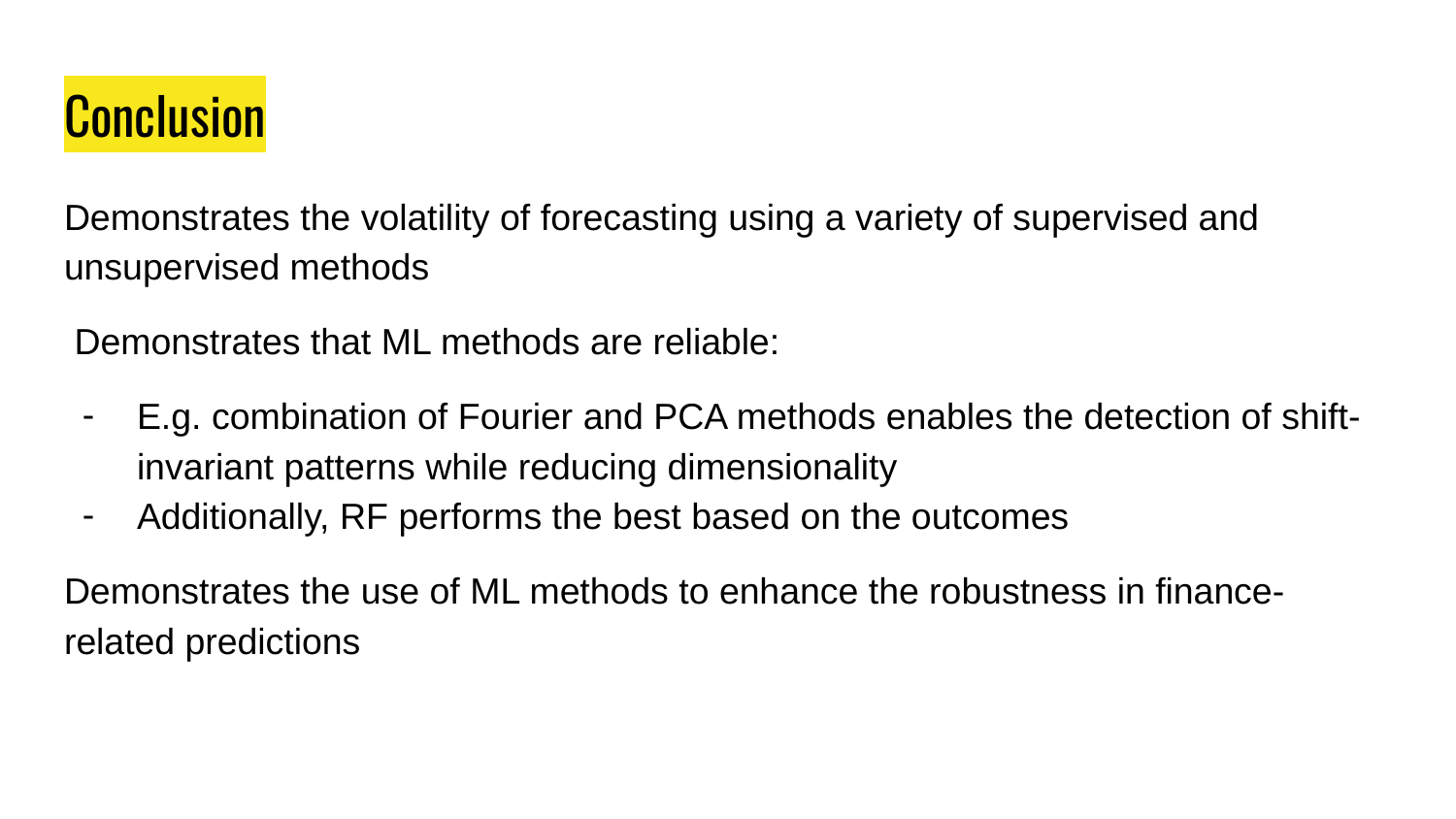

# Conclusion
Demonstrates the volatility of forecasting using a variety of supervised and unsupervised methods
 Demonstrates that ML methods are reliable:
E.g. combination of Fourier and PCA methods enables the detection of shift-invariant patterns while reducing dimensionality
Additionally, RF performs the best based on the outcomes
Demonstrates the use of ML methods to enhance the robustness in finance-related predictions